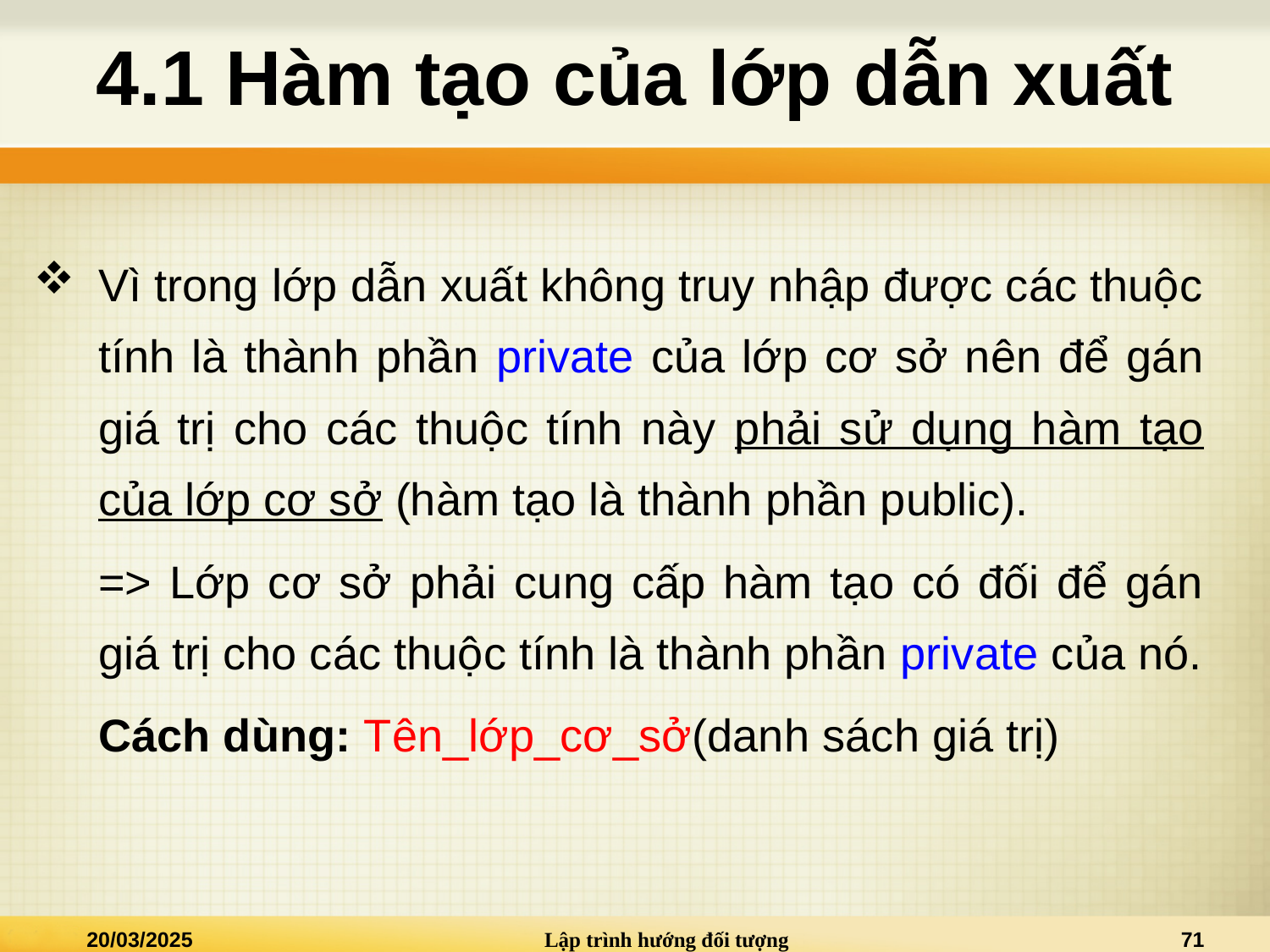

# 4.1 Hàm tạo của lớp dẫn xuất
Vì trong lớp dẫn xuất không truy nhập được các thuộc tính là thành phần private của lớp cơ sở nên để gán giá trị cho các thuộc tính này phải sử dụng hàm tạo của lớp cơ sở (hàm tạo là thành phần public).
=> Lớp cơ sở phải cung cấp hàm tạo có đối để gán giá trị cho các thuộc tính là thành phần private của nó.
Cách dùng: Tên_lớp_cơ_sở(danh sách giá trị)

20/03/2025
Lập trình hướng đối tượng
71